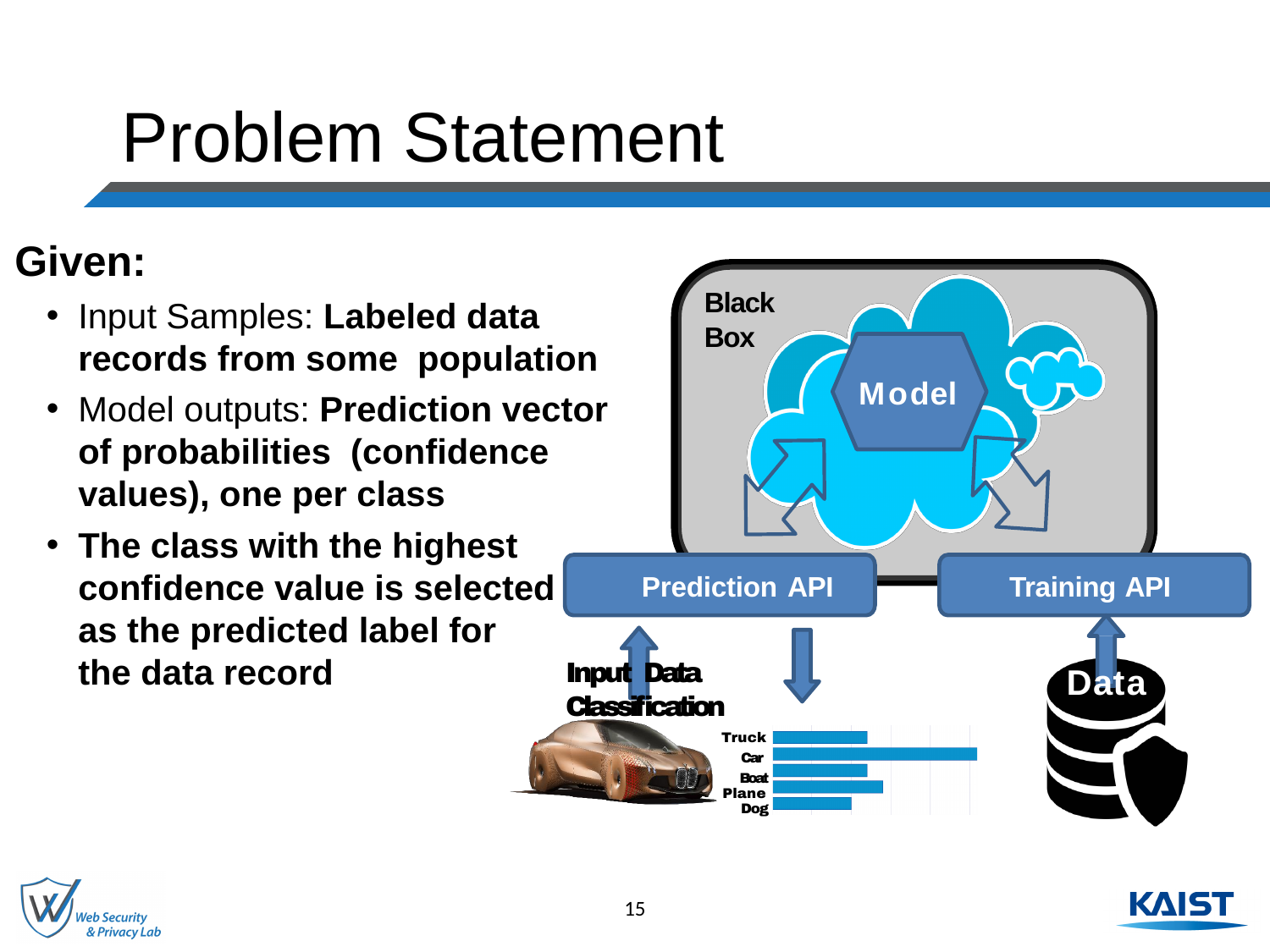

# Problem Statement
Given:
Input Samples: Labeled data records from some  population
Model outputs: Prediction vector of probabilities  (confidence values), one per class
The class with the highest confidence value is selected
as the predicted label for
the data record

Black Box

Model

Prediction API

Input Data     Classification
Training API

Data

Truck
Car
Boat
Plane
Dog

15